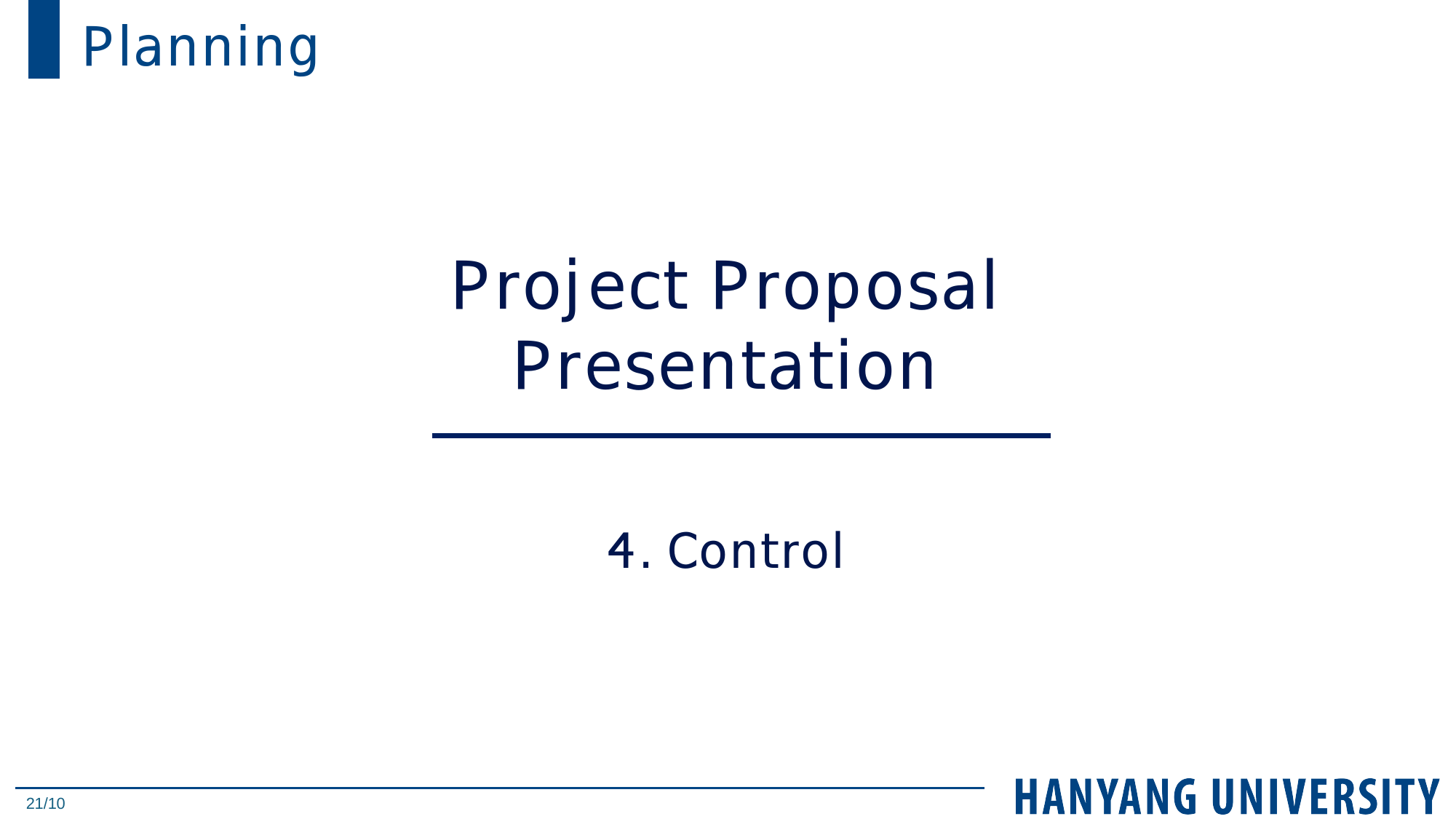

# Planning
Project Proposal Presentation
4. Control